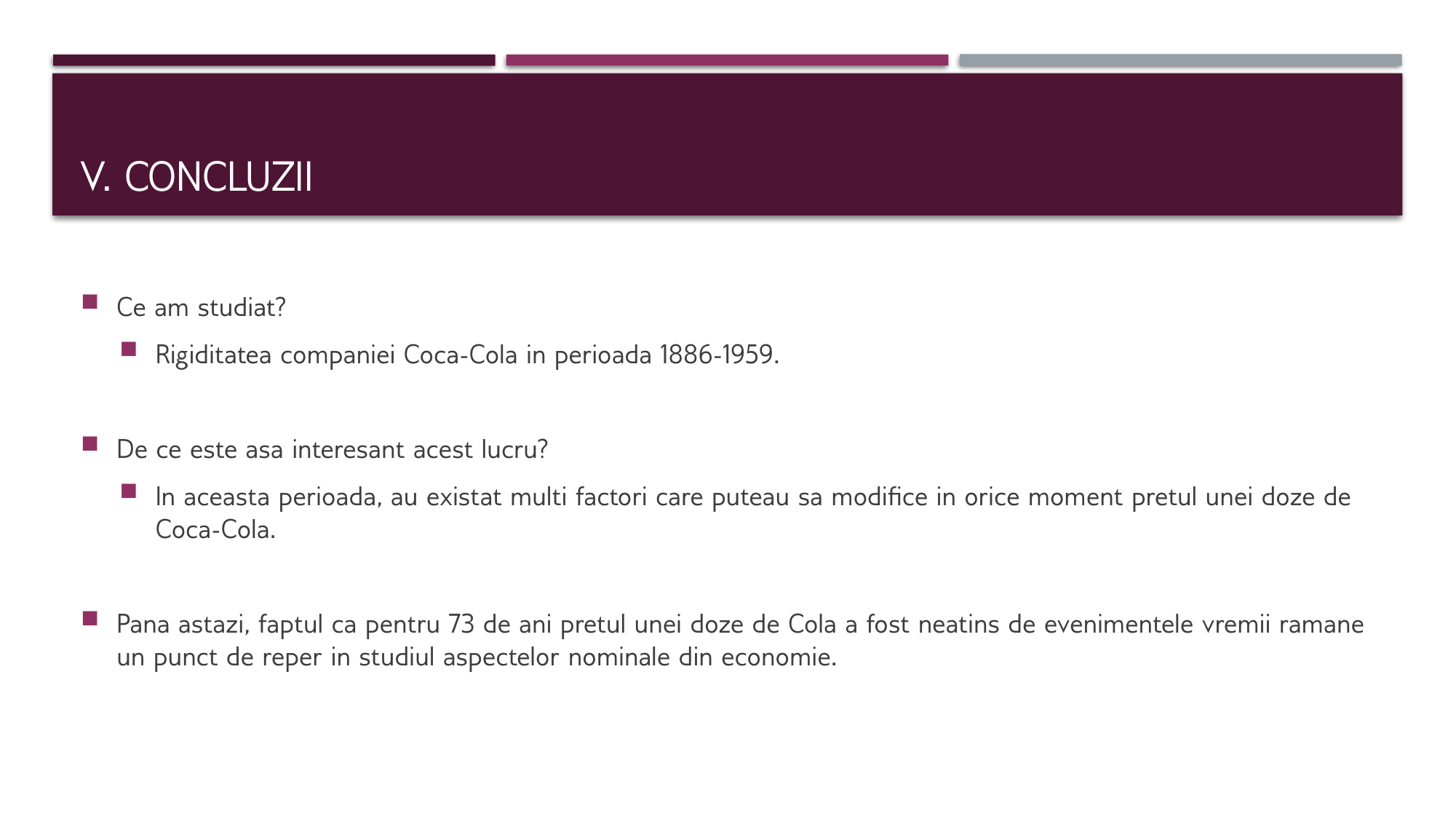

# V. Concluzii
Ce am studiat?
Rigiditatea companiei Coca-Cola in perioada 1886-1959.

De ce este asa interesant acest lucru?
In aceasta perioada, au existat multi factori care puteau sa modifice in orice moment pretul unei doze de Coca-Cola.

Pana astazi, faptul ca pentru 73 de ani pretul unei doze de Cola a fost neatins de evenimentele vremii ramane un punct de reper in studiul aspectelor nominale din economie.